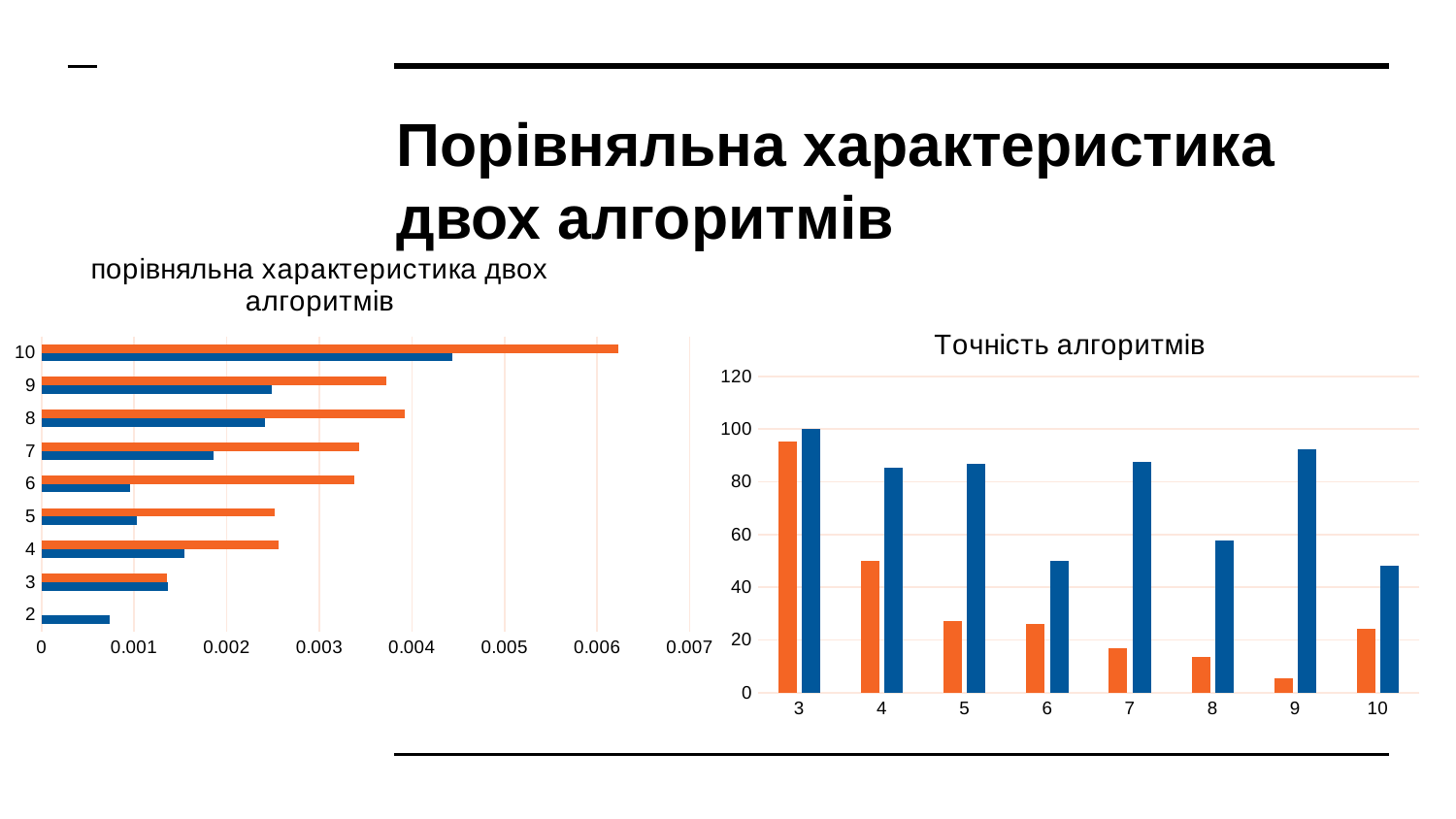

# Порівняльна характеристика двох алгоритмів

### Chart: порівняльна характеристика двох алгоритмів

| Category |  |  |
|---|---|---|
| 2 | 0.0007329999999999999 | None |
| 3 | 0.0013620000000000001 | 0.0013530000000000003 |
| 4 | 0.0015470000000000002 | 0.002559 |
| 5 | 0.0010249999999999999 | 0.002521 |
| 6 | 0.000961 | 0.0033760000000000005 |
| 7 | 0.001857 | 0.003432 |
| 8 | 0.002412 | 0.003922 |
| 9 | 0.002482 | 0.0037250000000000004 |
| 10 | 0.004436 | 0.006231 |

### Chart: Точність алгоритмів

| Category |  |  |
|---|---|---|
| 3 | 95.3 | 100.0 |
| 4 | 49.8 | 85.5 |
| 5 | 27.2 | 86.9 |
| 6 | 26.2 | 49.9 |
| 7 | 16.7 | 87.7 |
| 8 | 13.4 | 57.8 |
| 9 | 5.6 | 92.3 |
| 10 | 24.2 | 48.3 |